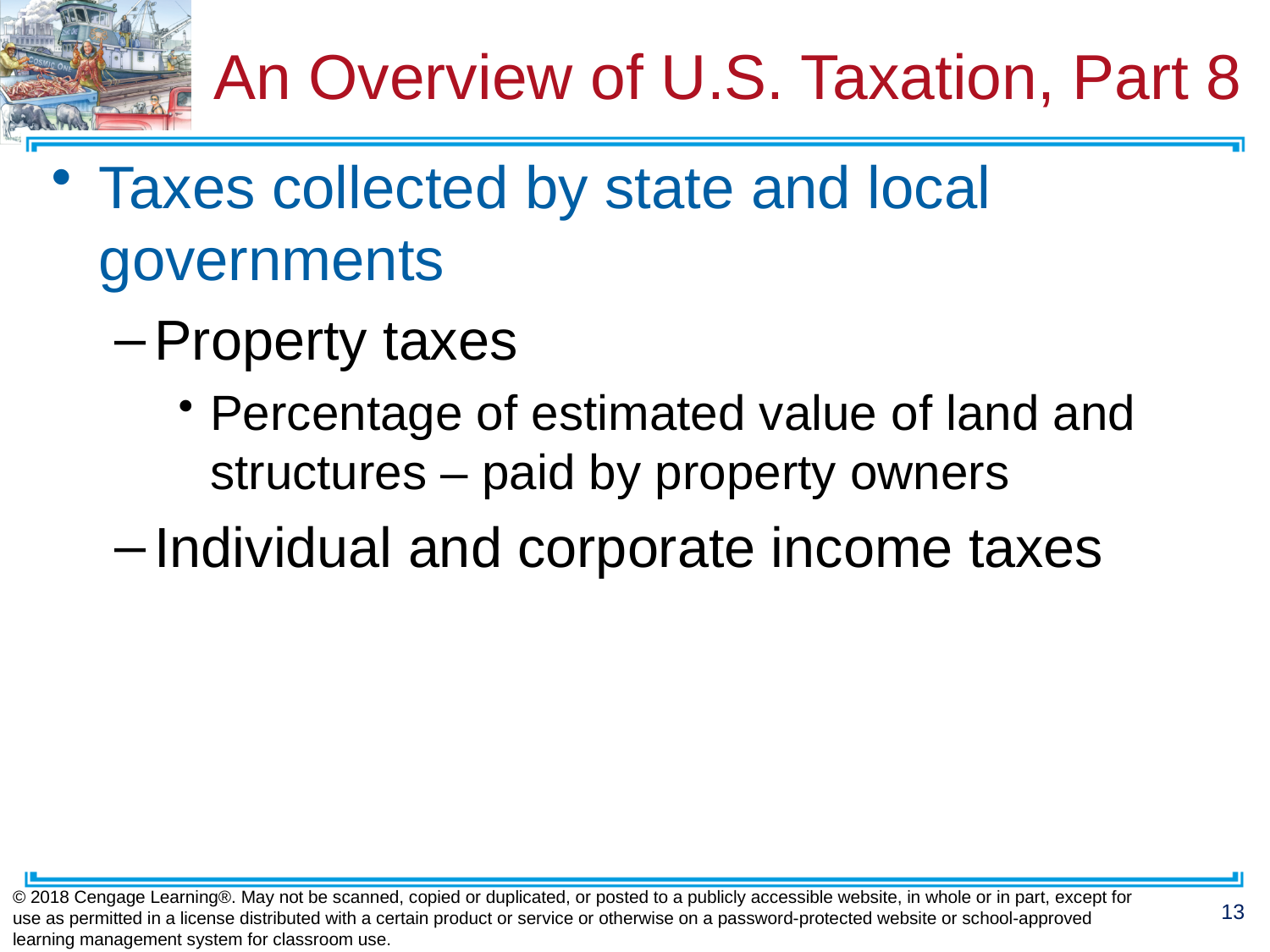

# An Overview of U.S. Taxation, Part 8
Taxes collected by state and local governments
Property taxes
Percentage of estimated value of land and structures – paid by property owners
Individual and corporate income taxes
© 2018 Cengage Learning®. May not be scanned, copied or duplicated, or posted to a publicly accessible website, in whole or in part, except for use as permitted in a license distributed with a certain product or service or otherwise on a password-protected website or school-approved learning management system for classroom use.
13